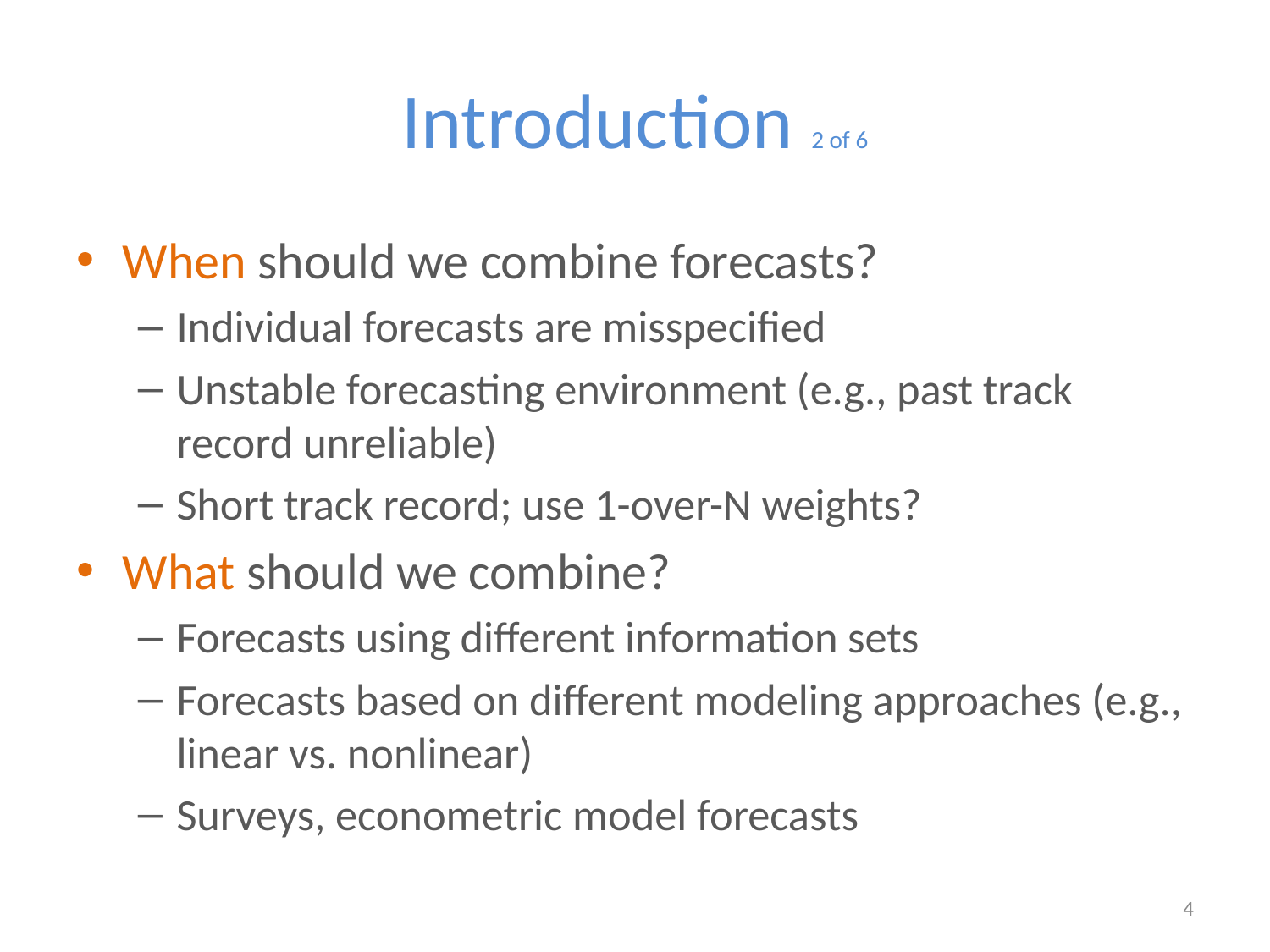

# Introduction 2 of 6
When should we combine forecasts?
Individual forecasts are misspecified
Unstable forecasting environment (e.g., past track record unreliable)
Short track record; use 1-over-N weights?
What should we combine?
Forecasts using different information sets
Forecasts based on different modeling approaches (e.g., linear vs. nonlinear)
Surveys, econometric model forecasts

4